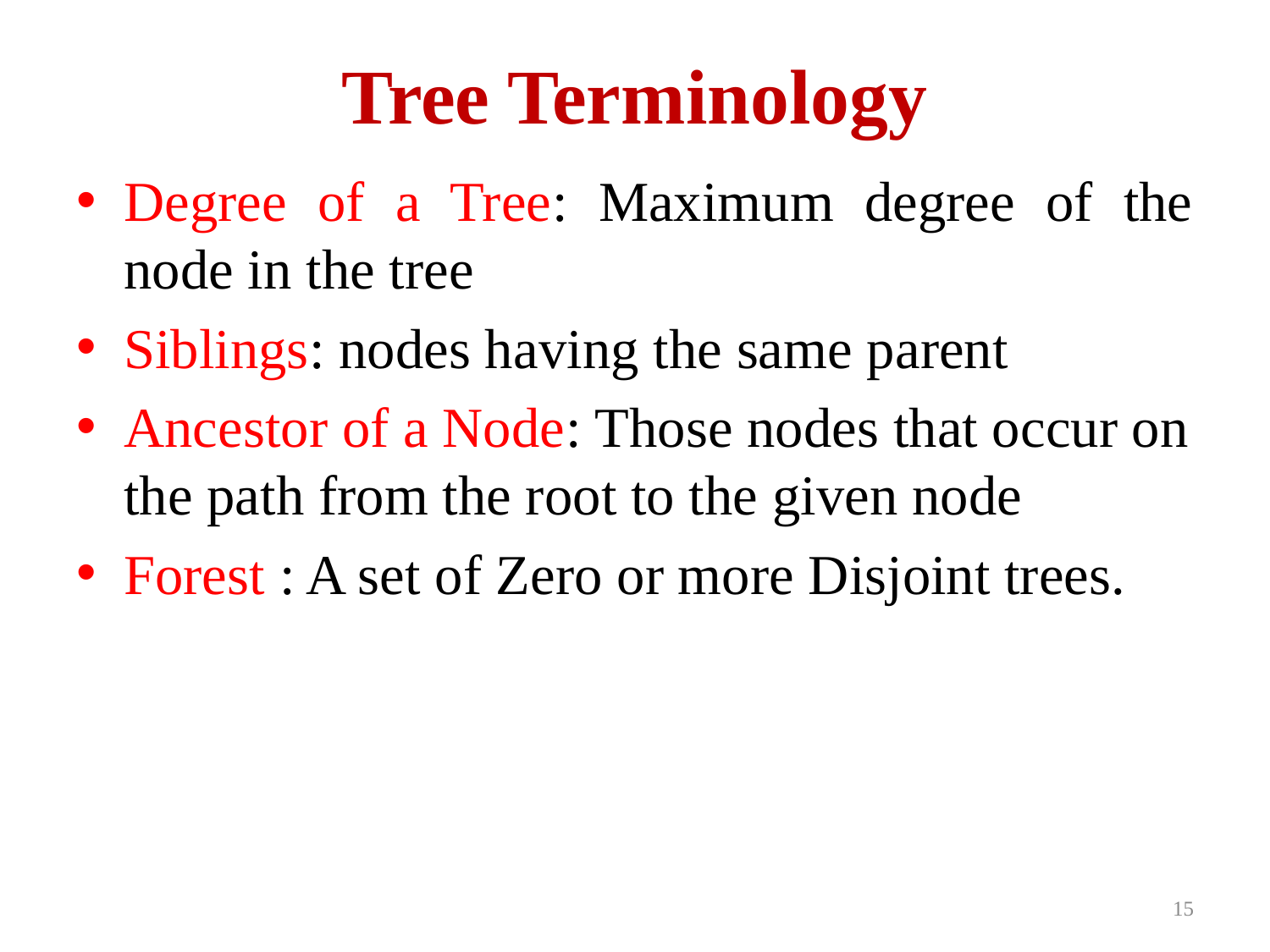

# Tree Terminology
Degree of a Tree: Maximum degree of the node in the tree
Siblings: nodes having the same parent
Ancestor of a Node: Those nodes that occur on the path from the root to the given node
Forest : A set of Zero or more Disjoint trees.
15